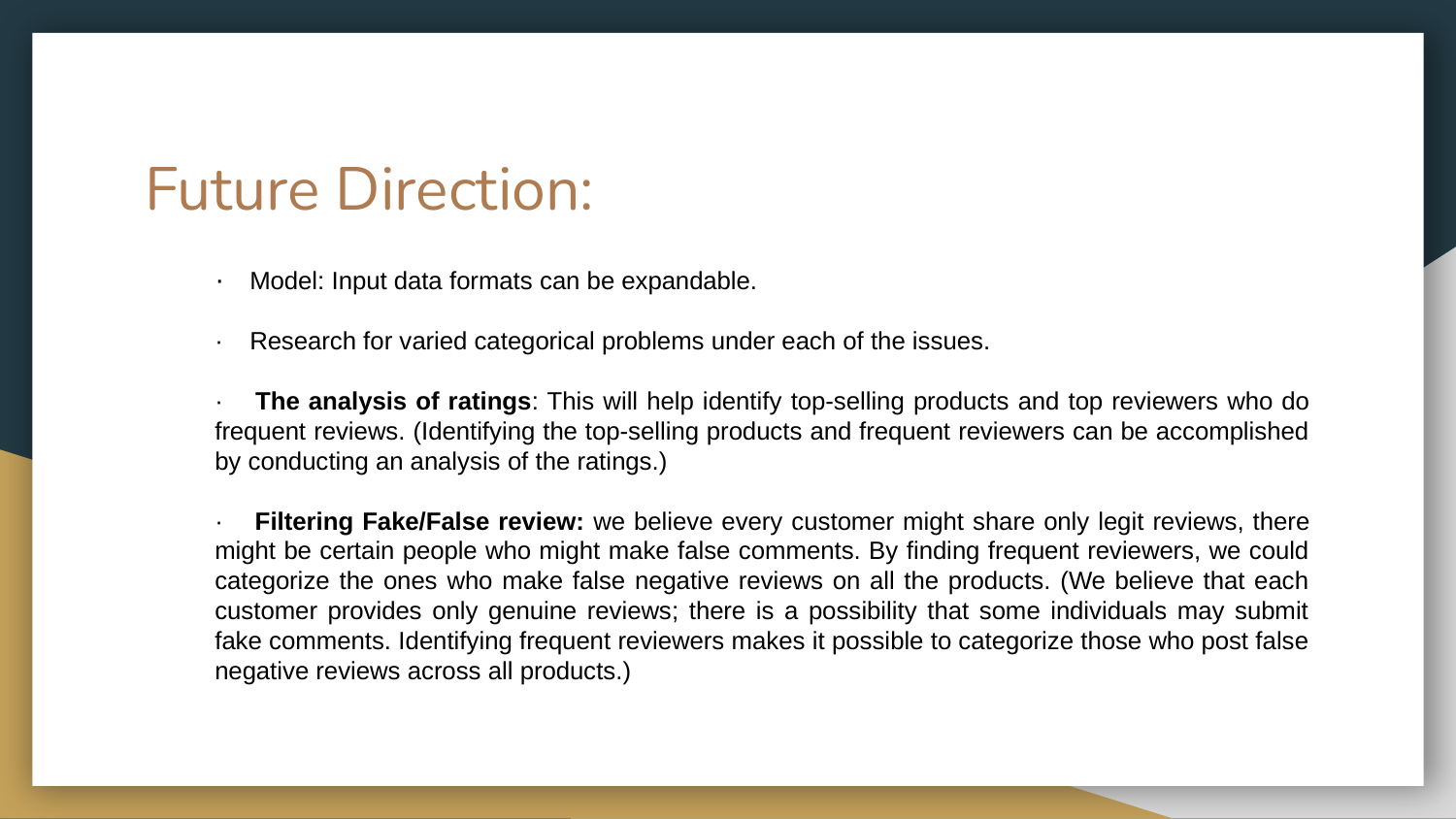

# Future Direction:

·   	Model: Input data formats can be expandable.

·   	Research for varied categorical problems under each of the issues.

·   	The analysis of ratings: This will help identify top-selling products and top reviewers who do frequent reviews. (Identifying the top-selling products and frequent reviewers can be accomplished by conducting an analysis of the ratings.)

·   	Filtering Fake/False review: we believe every customer might share only legit reviews, there might be certain people who might make false comments. By finding frequent reviewers, we could categorize the ones who make false negative reviews on all the products. (We believe that each customer provides only genuine reviews; there is a possibility that some individuals may submit fake comments. Identifying frequent reviewers makes it possible to categorize those who post false negative reviews across all products.)